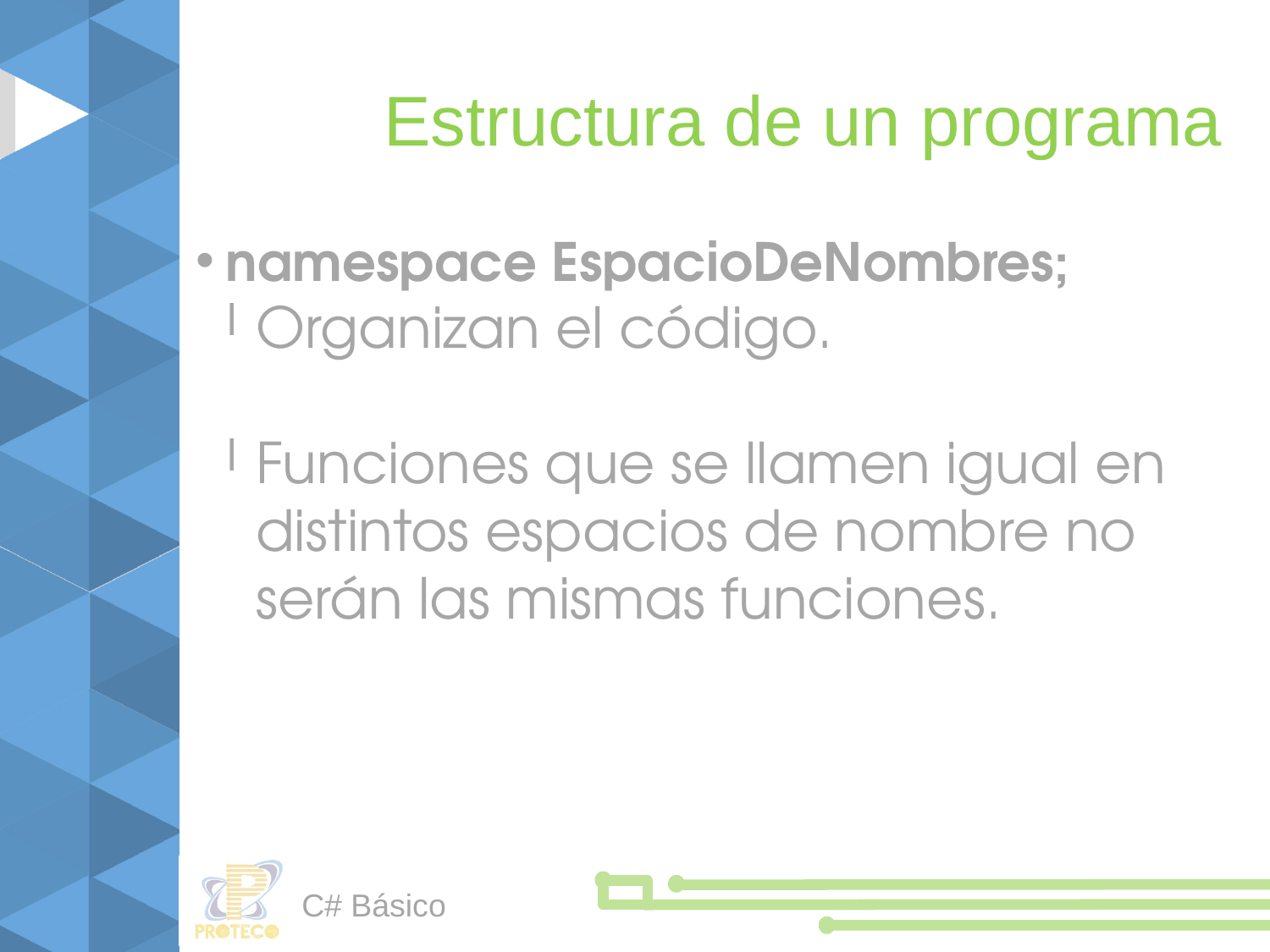

Estructura de un programa
namespace EspacioDeNombres;
Organizan el código.

Funciones que se llamen igual en distintos espacios de nombre no serán las mismas funciones.